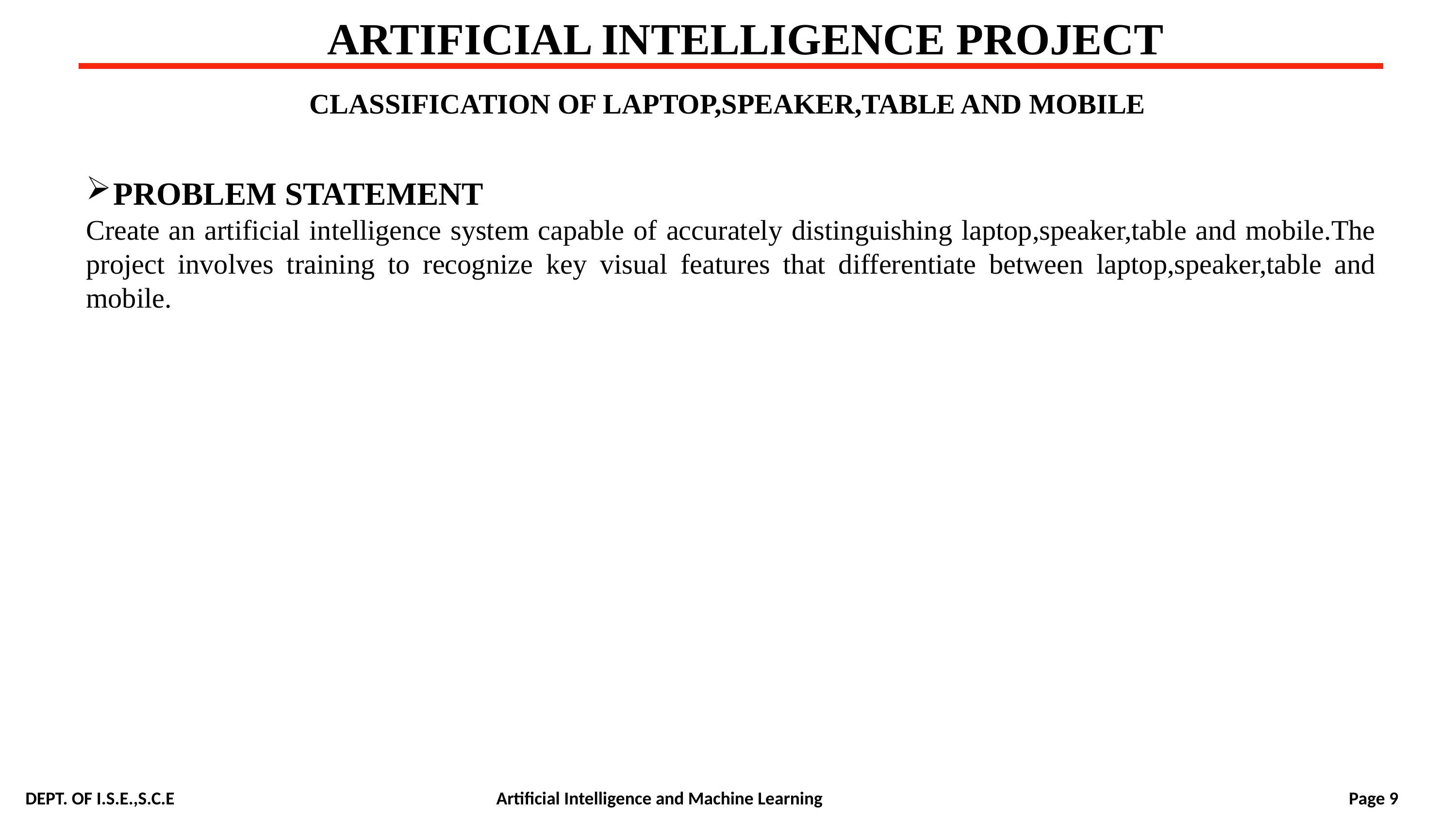

ARTIFICIAL INTELLIGENCE PROJECT
CLASSIFICATION OF LAPTOP,SPEAKER,TABLE AND MOBILE

PROBLEM STATEMENT
Create an artificial intelligence system capable of accurately distinguishing laptop,speaker,table and mobile.The project involves training to recognize key visual features that differentiate between laptop,speaker,table and mobile.

DEPT. OF I.S.E.,S.C.E             			                          Artificial Intelligence and Machine Learning                                                                                                                                Page 9